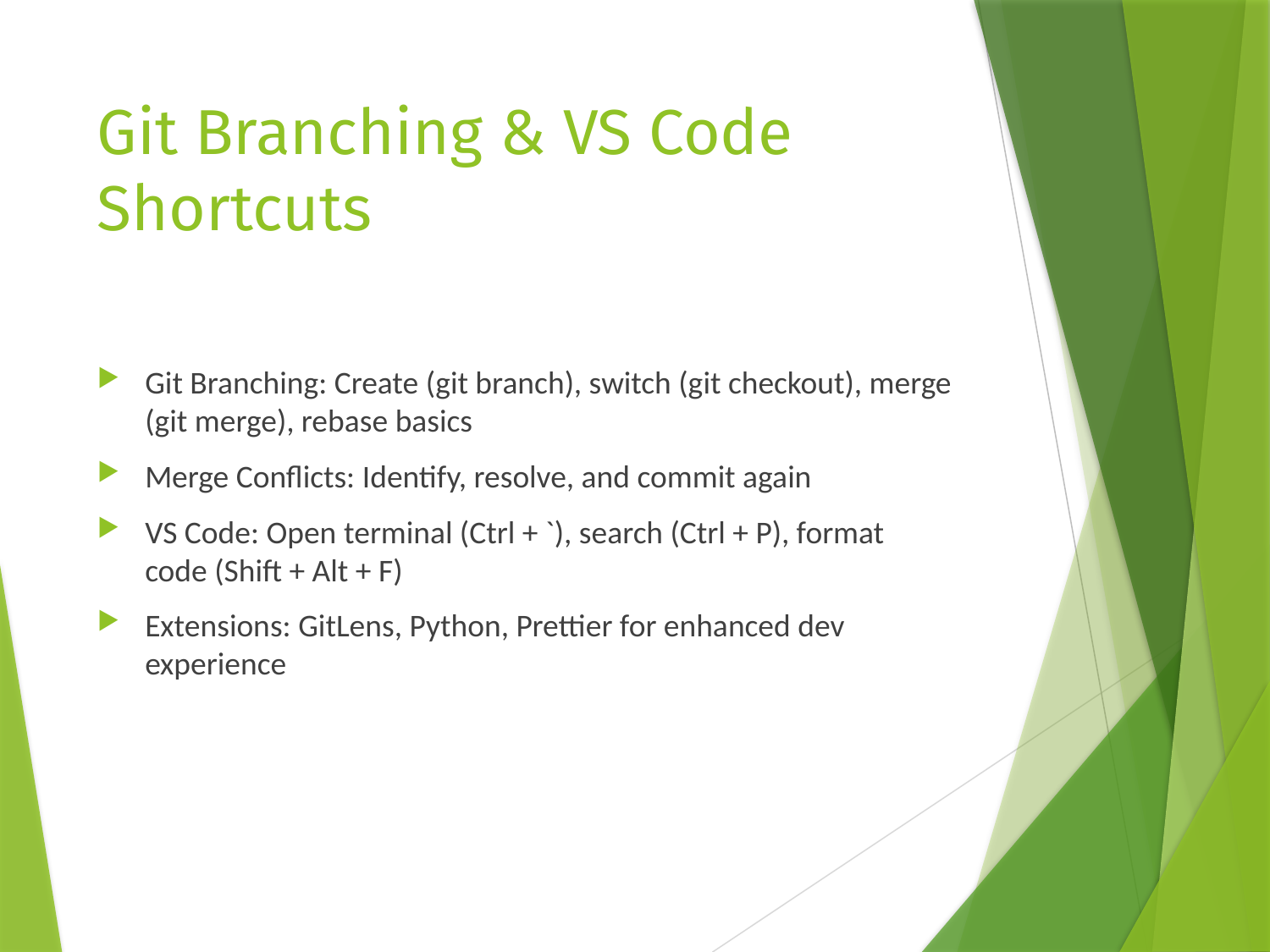

# Git Branching & VS Code Shortcuts

Git Branching: Create (git branch), switch (git checkout), merge (git merge), rebase basics
Merge Conflicts: Identify, resolve, and commit again
VS Code: Open terminal (Ctrl + `), search (Ctrl + P), format code (Shift + Alt + F)
Extensions: GitLens, Python, Prettier for enhanced dev experience